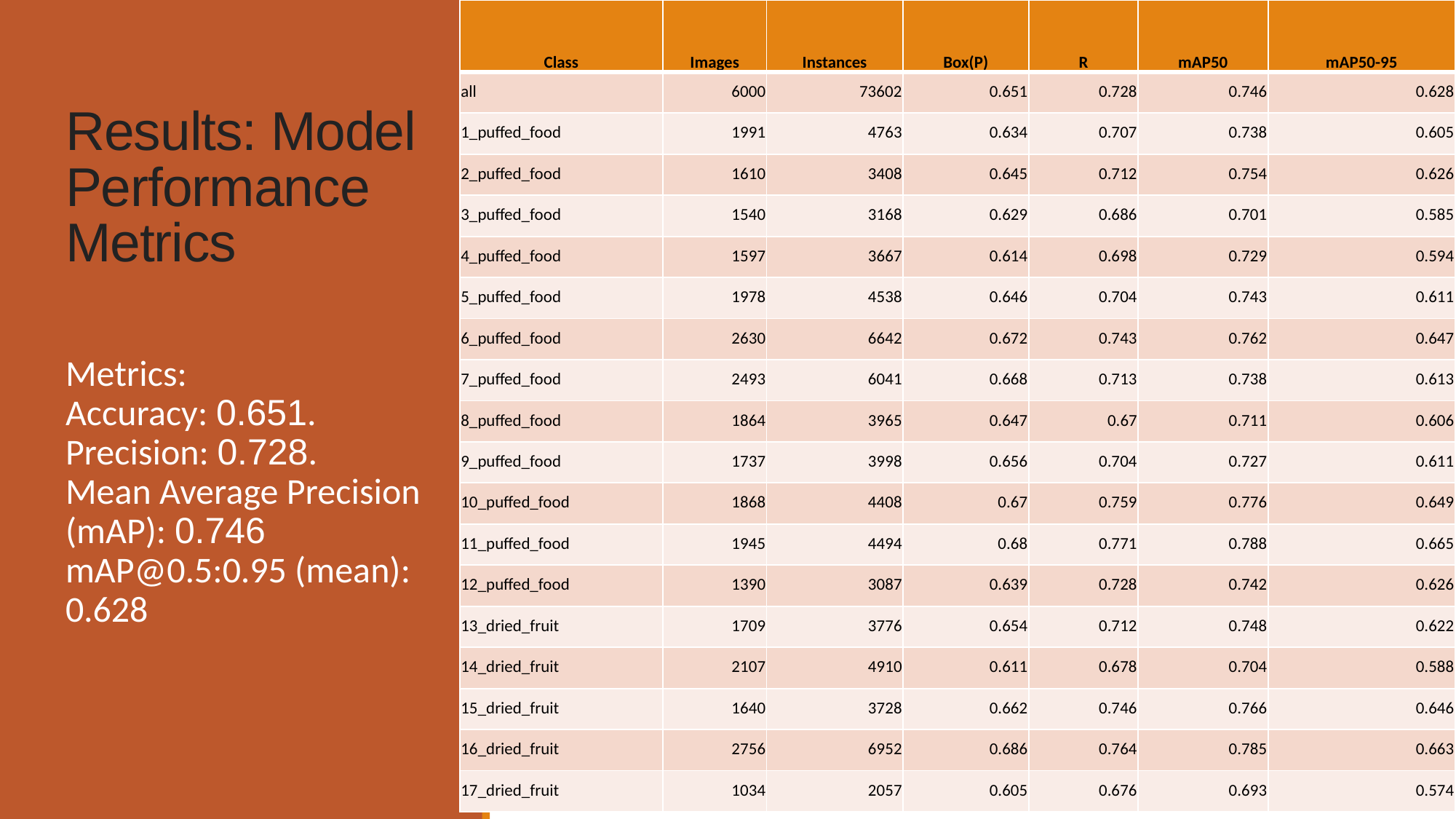

| Class | Images | Instances | Box(P) | R | mAP50 | mAP50-95 |
| --- | --- | --- | --- | --- | --- | --- |
| all | 6000 | 73602 | 0.651 | 0.728 | 0.746 | 0.628 |
| 1\_puffed\_food | 1991 | 4763 | 0.634 | 0.707 | 0.738 | 0.605 |
| 2\_puffed\_food | 1610 | 3408 | 0.645 | 0.712 | 0.754 | 0.626 |
| 3\_puffed\_food | 1540 | 3168 | 0.629 | 0.686 | 0.701 | 0.585 |
| 4\_puffed\_food | 1597 | 3667 | 0.614 | 0.698 | 0.729 | 0.594 |
| 5\_puffed\_food | 1978 | 4538 | 0.646 | 0.704 | 0.743 | 0.611 |
| 6\_puffed\_food | 2630 | 6642 | 0.672 | 0.743 | 0.762 | 0.647 |
| 7\_puffed\_food | 2493 | 6041 | 0.668 | 0.713 | 0.738 | 0.613 |
| 8\_puffed\_food | 1864 | 3965 | 0.647 | 0.67 | 0.711 | 0.606 |
| 9\_puffed\_food | 1737 | 3998 | 0.656 | 0.704 | 0.727 | 0.611 |
| 10\_puffed\_food | 1868 | 4408 | 0.67 | 0.759 | 0.776 | 0.649 |
| 11\_puffed\_food | 1945 | 4494 | 0.68 | 0.771 | 0.788 | 0.665 |
| 12\_puffed\_food | 1390 | 3087 | 0.639 | 0.728 | 0.742 | 0.626 |
| 13\_dried\_fruit | 1709 | 3776 | 0.654 | 0.712 | 0.748 | 0.622 |
| 14\_dried\_fruit | 2107 | 4910 | 0.611 | 0.678 | 0.704 | 0.588 |
| 15\_dried\_fruit | 1640 | 3728 | 0.662 | 0.746 | 0.766 | 0.646 |
| 16\_dried\_fruit | 2756 | 6952 | 0.686 | 0.764 | 0.785 | 0.663 |
| 17\_dried\_fruit | 1034 | 2057 | 0.605 | 0.676 | 0.693 | 0.574 |
# Results: Model Performance Metrics

Metrics:
Accuracy: 0.651.
Precision: 0.728.
Mean Average Precision (mAP): 0.746 mAP@0.5:0.95 (mean): 0.628